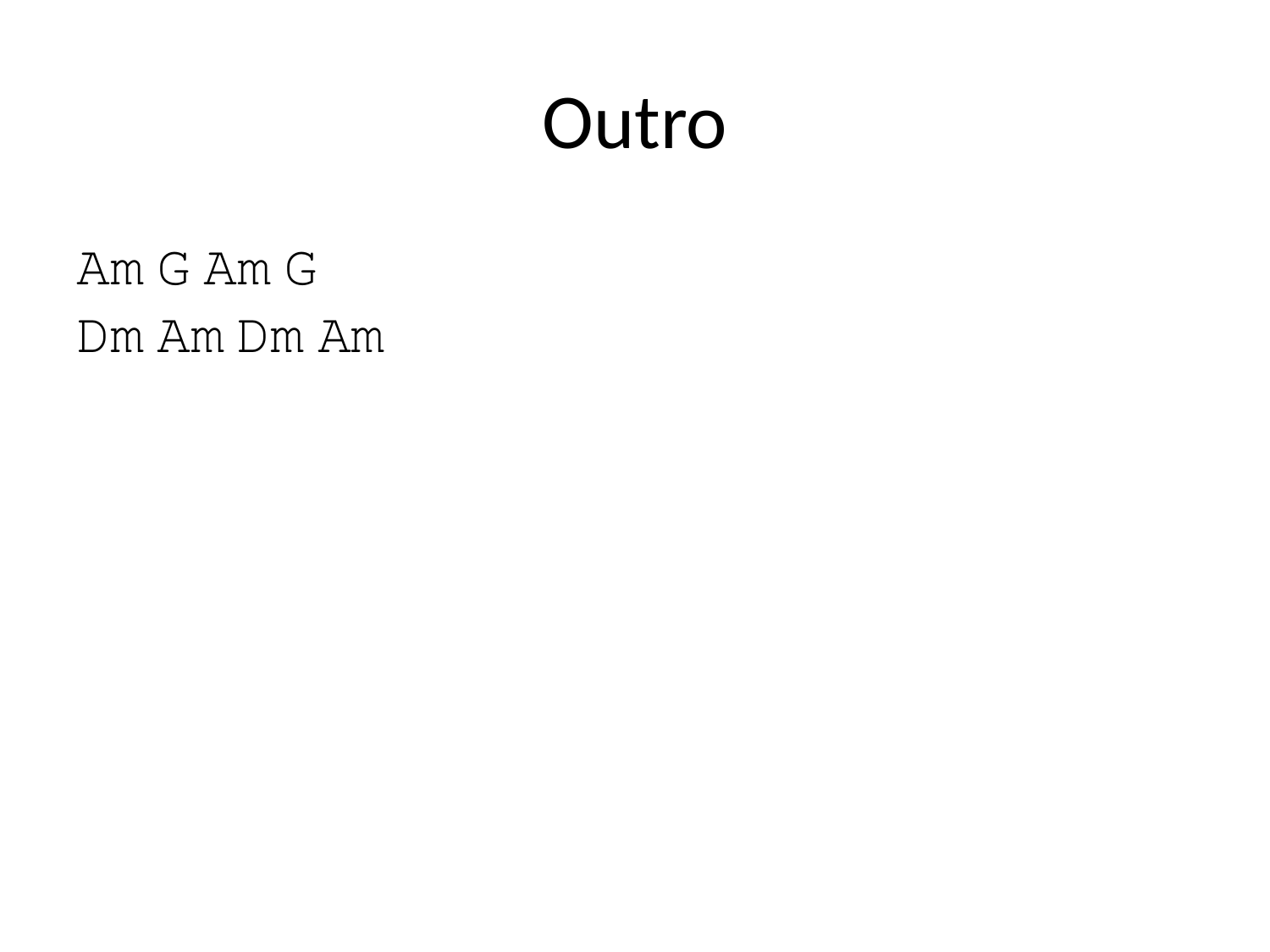

# Outro
Am G Am G
Dm Am Dm Am